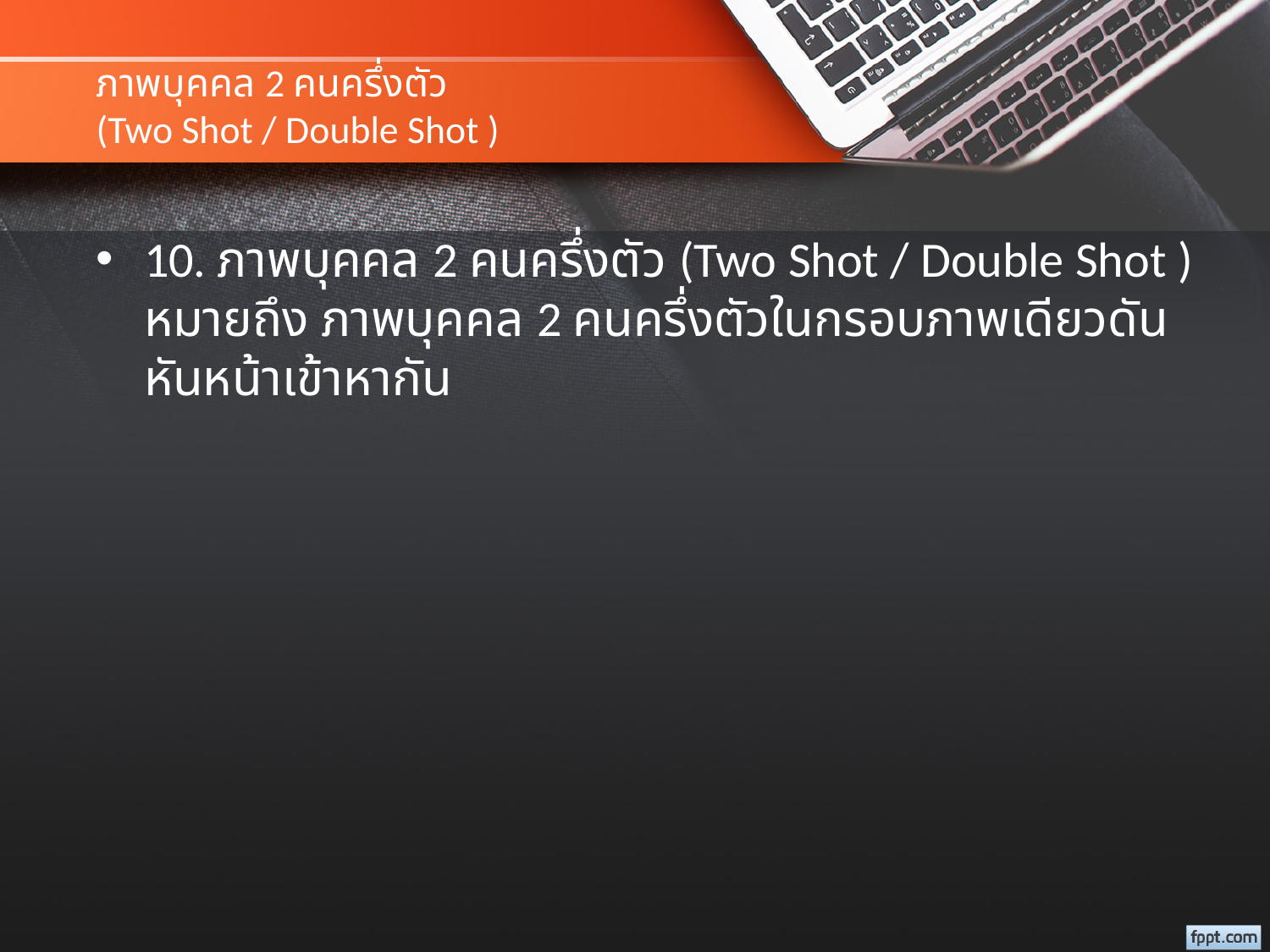

# ภาพบุคคล 2 คนครึ่งตัว (Two Shot / Double Shot )
10. ภาพบุคคล 2 คนครึ่งตัว (Two Shot / Double Shot )
หมายถึง ภาพบุคคล 2 คนครึ่งตัวในกรอบภาพเดียวดัน หันหน้าเข้าหากัน